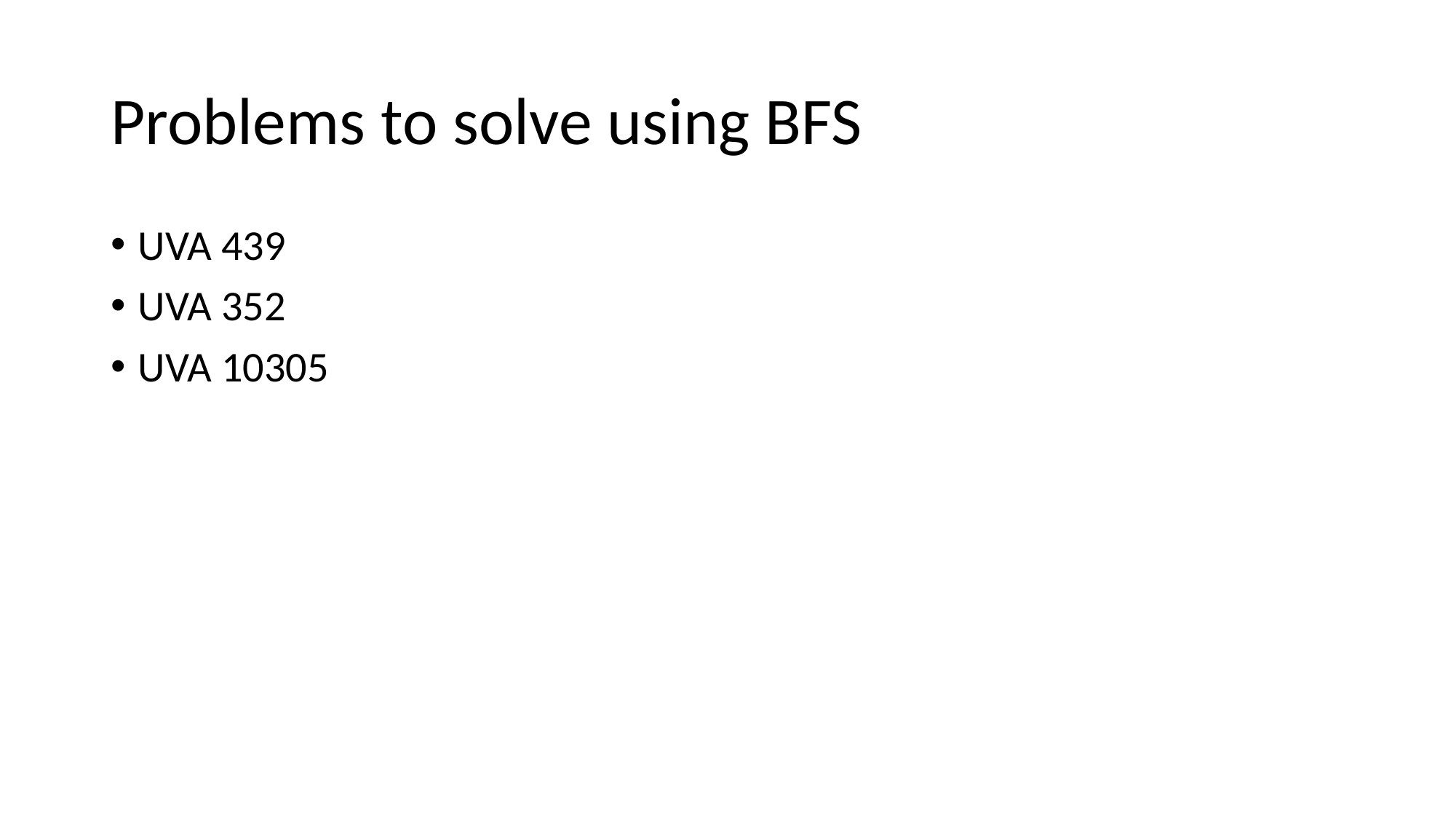

# Problems to solve using BFS
UVA 439
UVA 352
UVA 10305